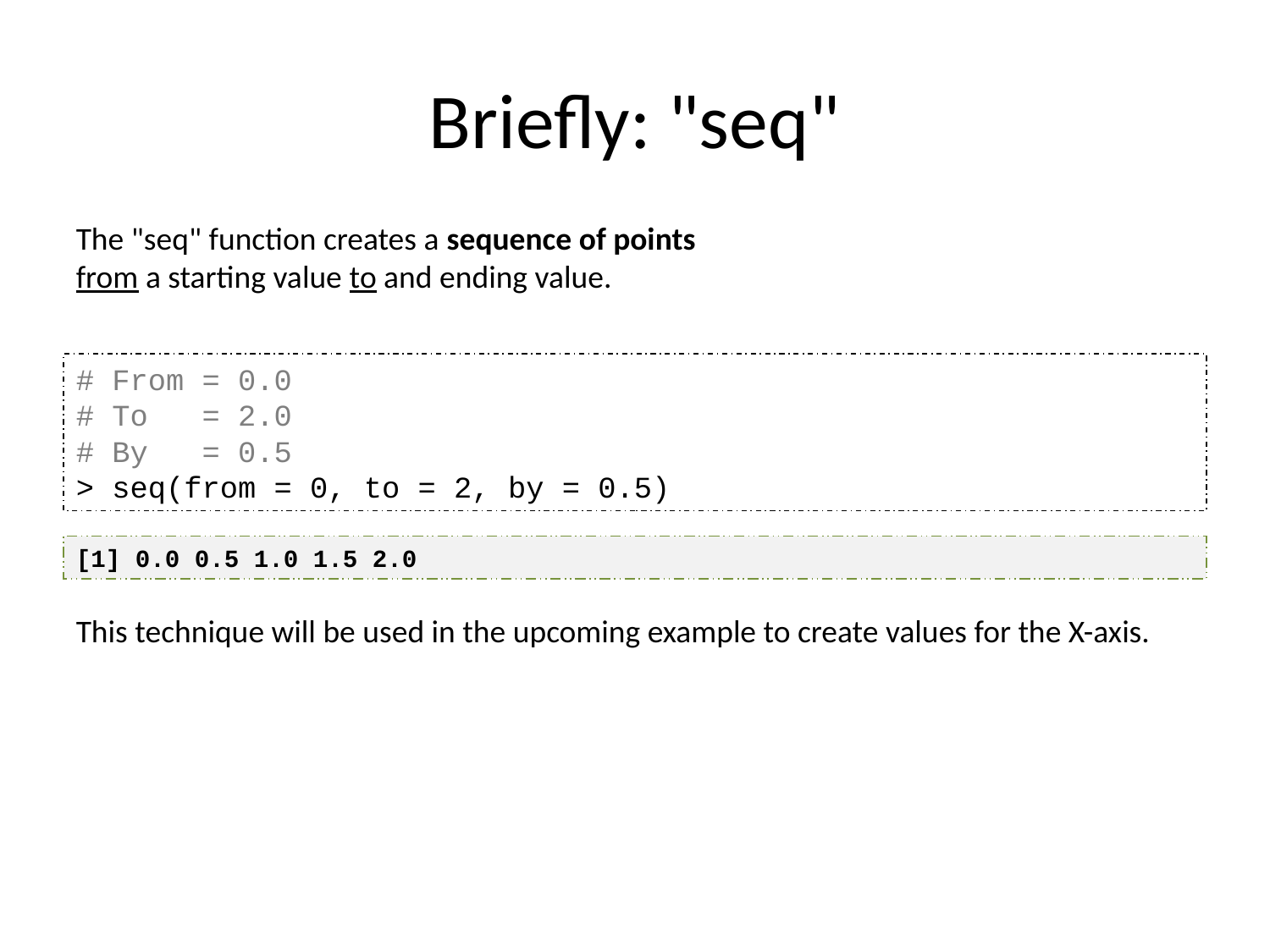

Briefly: "seq"
The "seq" function creates a sequence of points
from a starting value to and ending value.
# From = 0.0
# To   = 2.0
# By   = 0.5
> seq(from = 0, to = 2, by = 0.5)
[1] 0.0 0.5 1.0 1.5 2.0
This technique will be used in the upcoming example to create values for the X-axis.